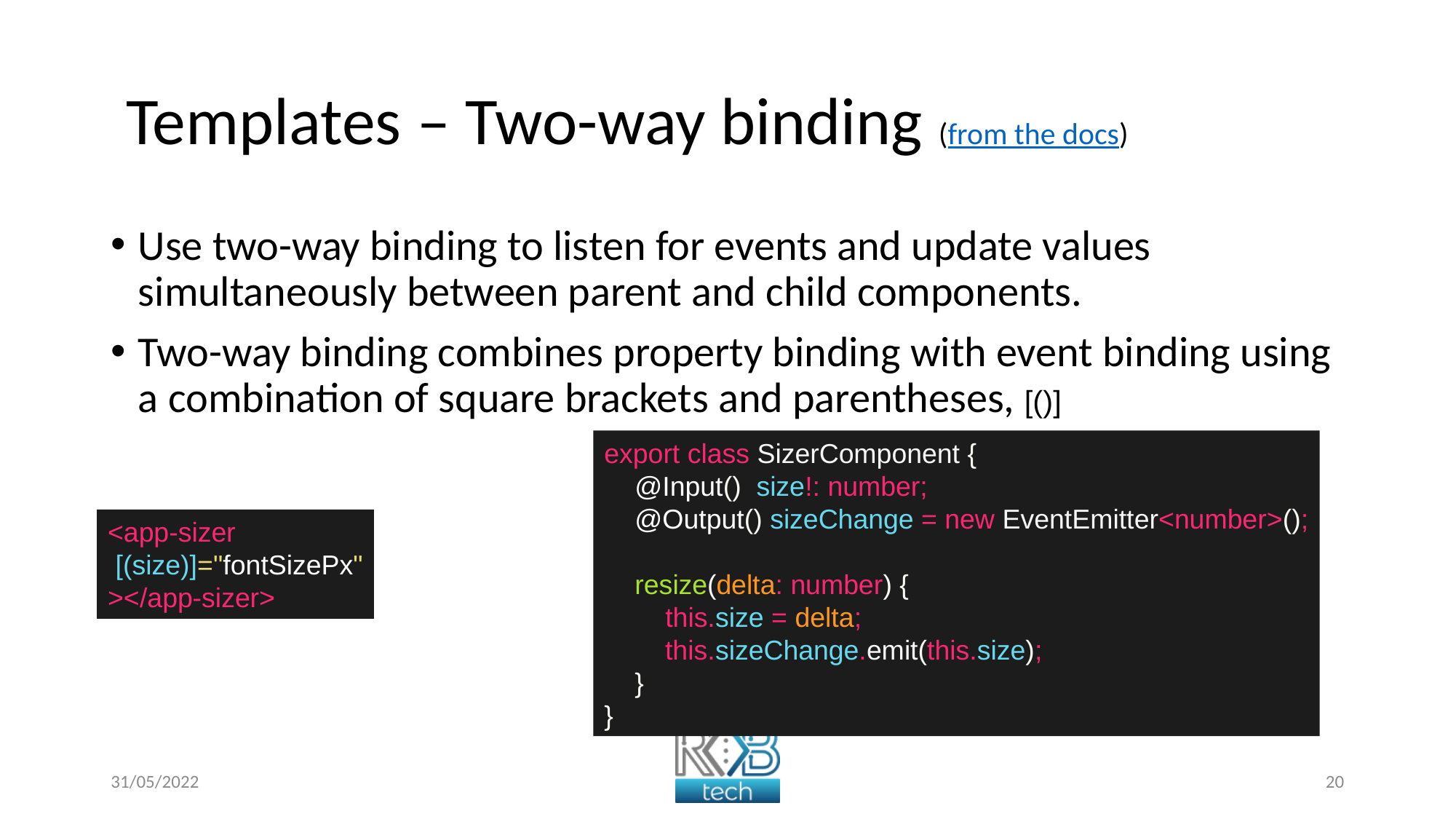

# Templates – Two-way binding (from the docs)
Use two-way binding to listen for events and update values simultaneously between parent and child components.
Two-way binding combines property binding with event binding using a combination of square brackets and parentheses, [()]
export class SizerComponent {
    @Input()  size!: number;
    @Output() sizeChange = new EventEmitter<number>();
    resize(delta: number) {
        this.size = delta;
        this.sizeChange.emit(this.size);
    }
}
<app-sizer
 [(size)]="fontSizePx"
></app-sizer>
31/05/2022
20